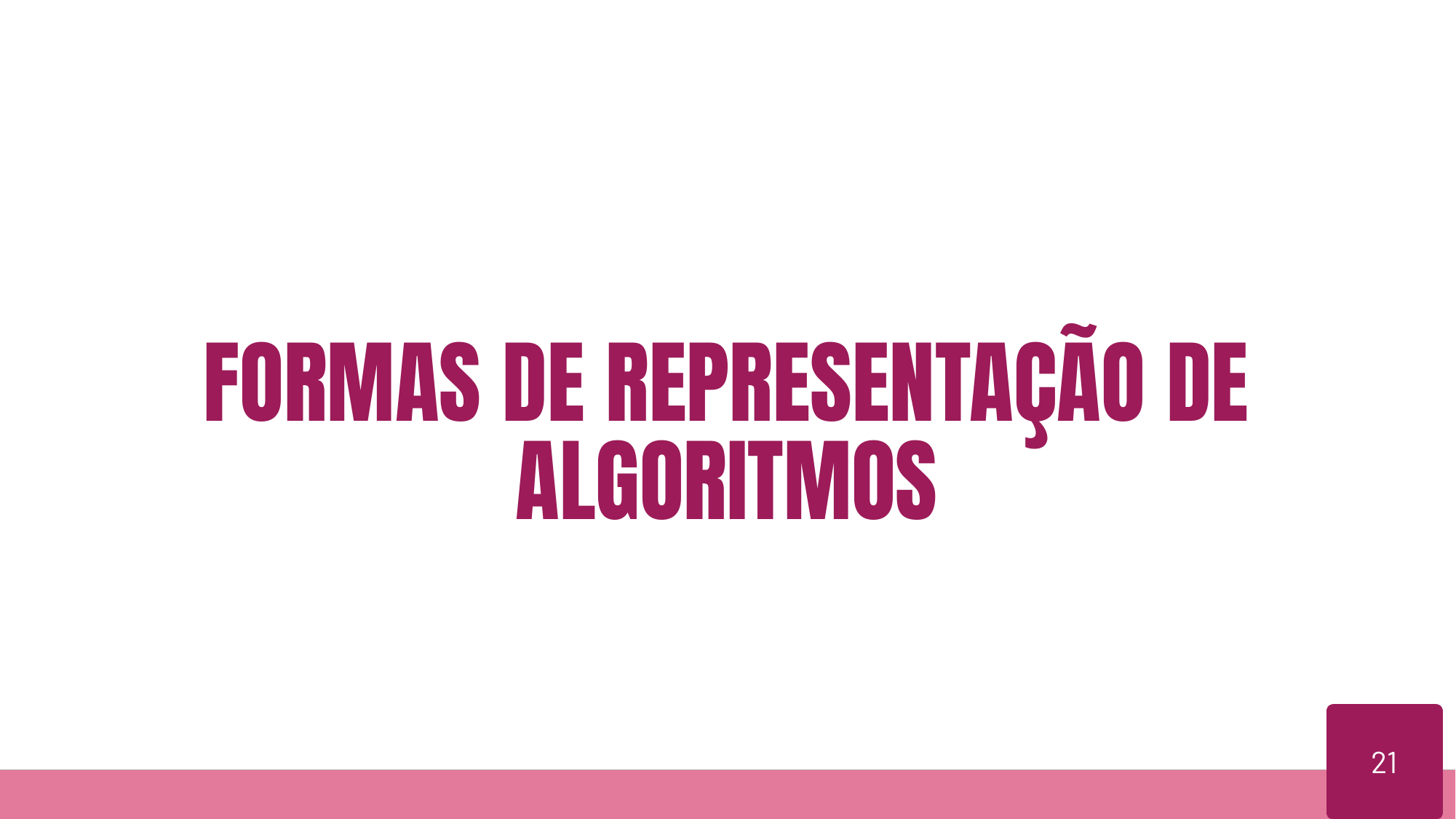

# FORMAS DE REPRESENTAÇÃO DE ALGORITMOS
21